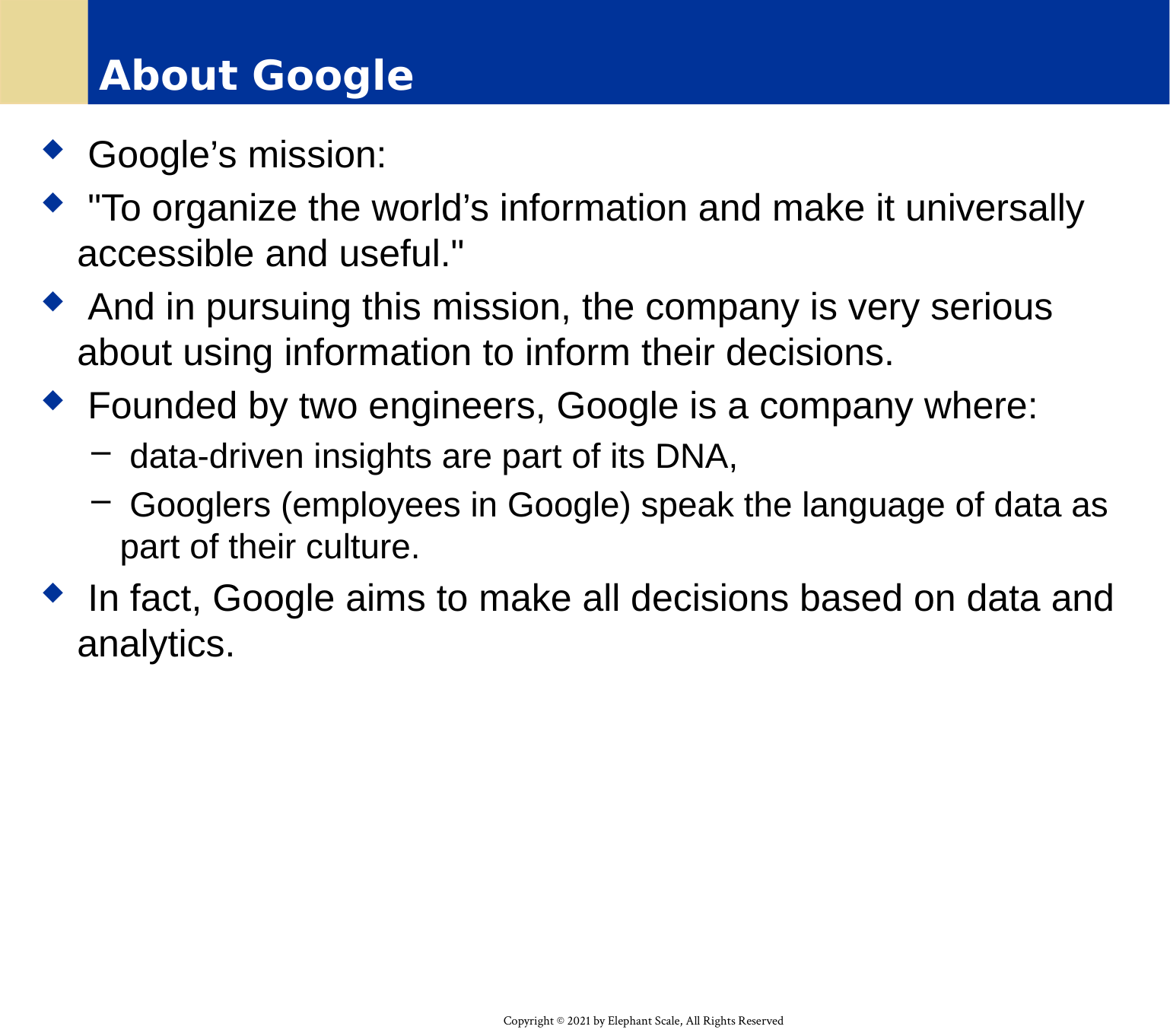

# About Google
 Google’s mission:
 "To organize the world’s information and make it universally accessible and useful."
 And in pursuing this mission, the company is very serious about using information to inform their decisions.
 Founded by two engineers, Google is a company where:
 data-driven insights are part of its DNA,
 Googlers (employees in Google) speak the language of data as part of their culture.
 In fact, Google aims to make all decisions based on data and analytics.
Copyright © 2021 by Elephant Scale, All Rights Reserved